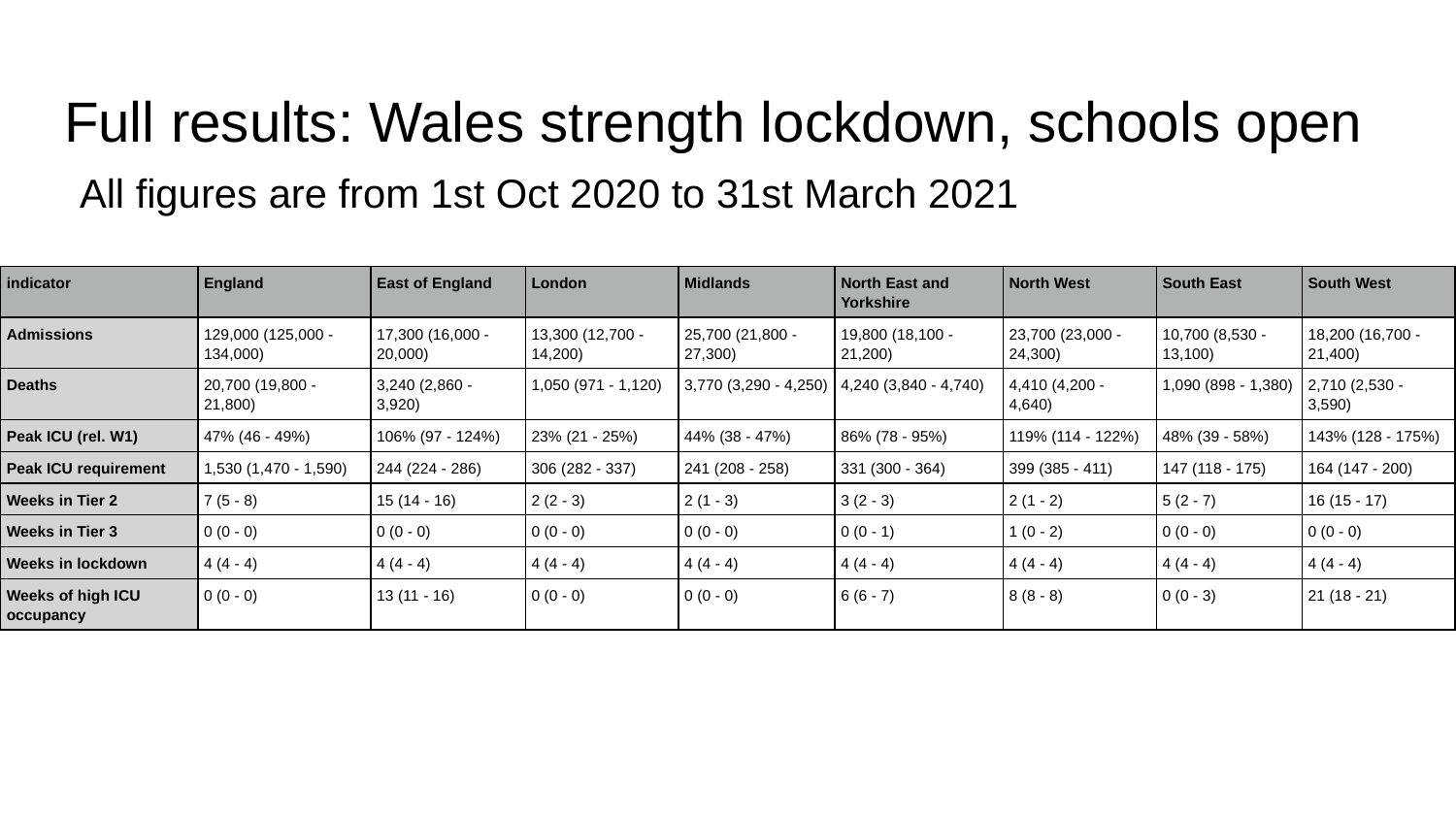

# Full results: Wales strength lockdown, schools open
All figures are from 1st Oct 2020 to 31st March 2021
| indicator | England | East of England | London | Midlands | North East and Yorkshire | North West | South East | South West |
| --- | --- | --- | --- | --- | --- | --- | --- | --- |
| Admissions | 129,000 (125,000 - 134,000) | 17,300 (16,000 - 20,000) | 13,300 (12,700 - 14,200) | 25,700 (21,800 - 27,300) | 19,800 (18,100 - 21,200) | 23,700 (23,000 - 24,300) | 10,700 (8,530 - 13,100) | 18,200 (16,700 - 21,400) |
| Deaths | 20,700 (19,800 - 21,800) | 3,240 (2,860 - 3,920) | 1,050 (971 - 1,120) | 3,770 (3,290 - 4,250) | 4,240 (3,840 - 4,740) | 4,410 (4,200 - 4,640) | 1,090 (898 - 1,380) | 2,710 (2,530 - 3,590) |
| Peak ICU (rel. W1) | 47% (46 - 49%) | 106% (97 - 124%) | 23% (21 - 25%) | 44% (38 - 47%) | 86% (78 - 95%) | 119% (114 - 122%) | 48% (39 - 58%) | 143% (128 - 175%) |
| Peak ICU requirement | 1,530 (1,470 - 1,590) | 244 (224 - 286) | 306 (282 - 337) | 241 (208 - 258) | 331 (300 - 364) | 399 (385 - 411) | 147 (118 - 175) | 164 (147 - 200) |
| Weeks in Tier 2 | 7 (5 - 8) | 15 (14 - 16) | 2 (2 - 3) | 2 (1 - 3) | 3 (2 - 3) | 2 (1 - 2) | 5 (2 - 7) | 16 (15 - 17) |
| Weeks in Tier 3 | 0 (0 - 0) | 0 (0 - 0) | 0 (0 - 0) | 0 (0 - 0) | 0 (0 - 1) | 1 (0 - 2) | 0 (0 - 0) | 0 (0 - 0) |
| Weeks in lockdown | 4 (4 - 4) | 4 (4 - 4) | 4 (4 - 4) | 4 (4 - 4) | 4 (4 - 4) | 4 (4 - 4) | 4 (4 - 4) | 4 (4 - 4) |
| Weeks of high ICU occupancy | 0 (0 - 0) | 13 (11 - 16) | 0 (0 - 0) | 0 (0 - 0) | 6 (6 - 7) | 8 (8 - 8) | 0 (0 - 3) | 21 (18 - 21) |